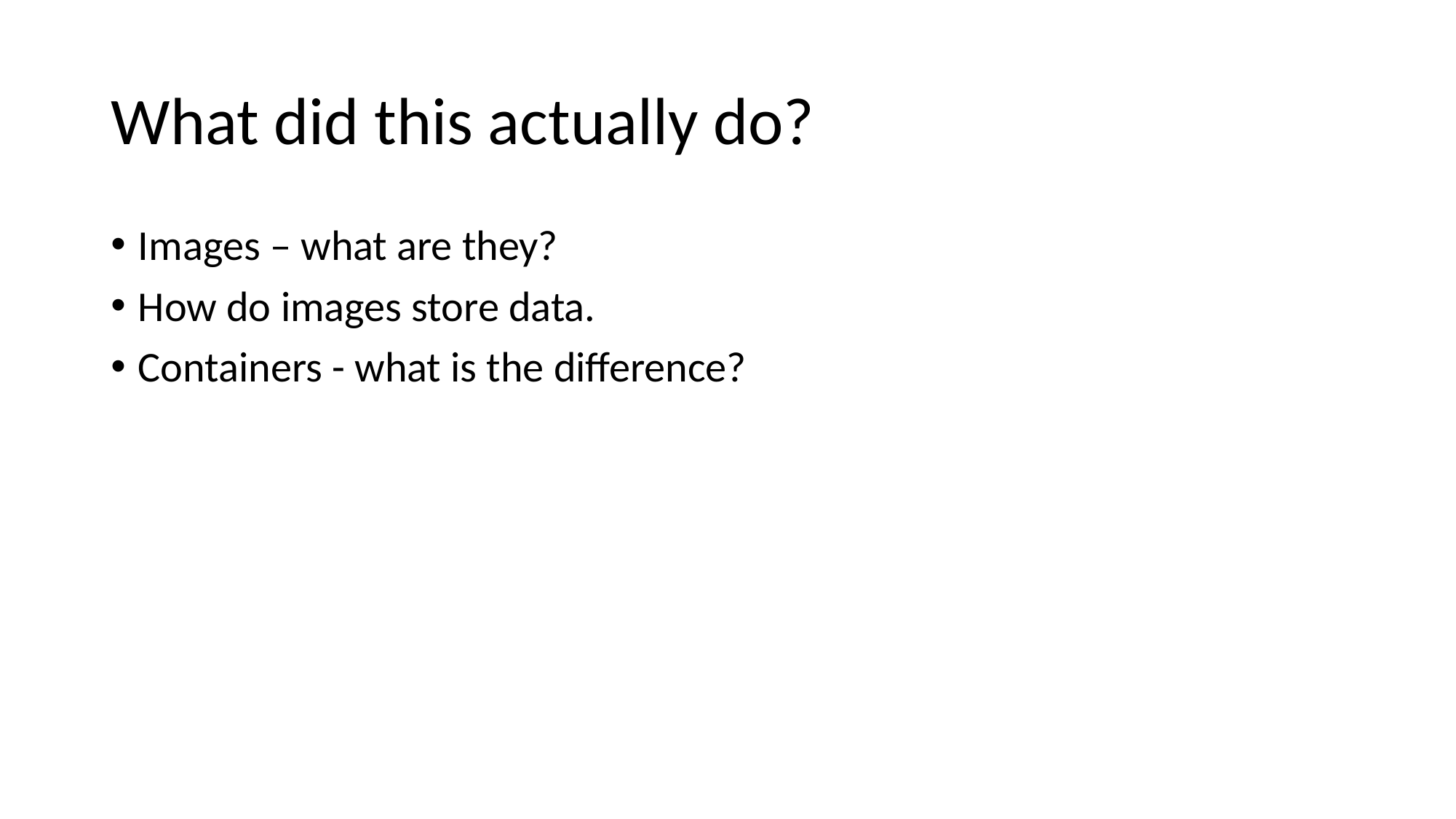

# What did this actually do?
Images – what are they?
How do images store data.
Containers - what is the difference?